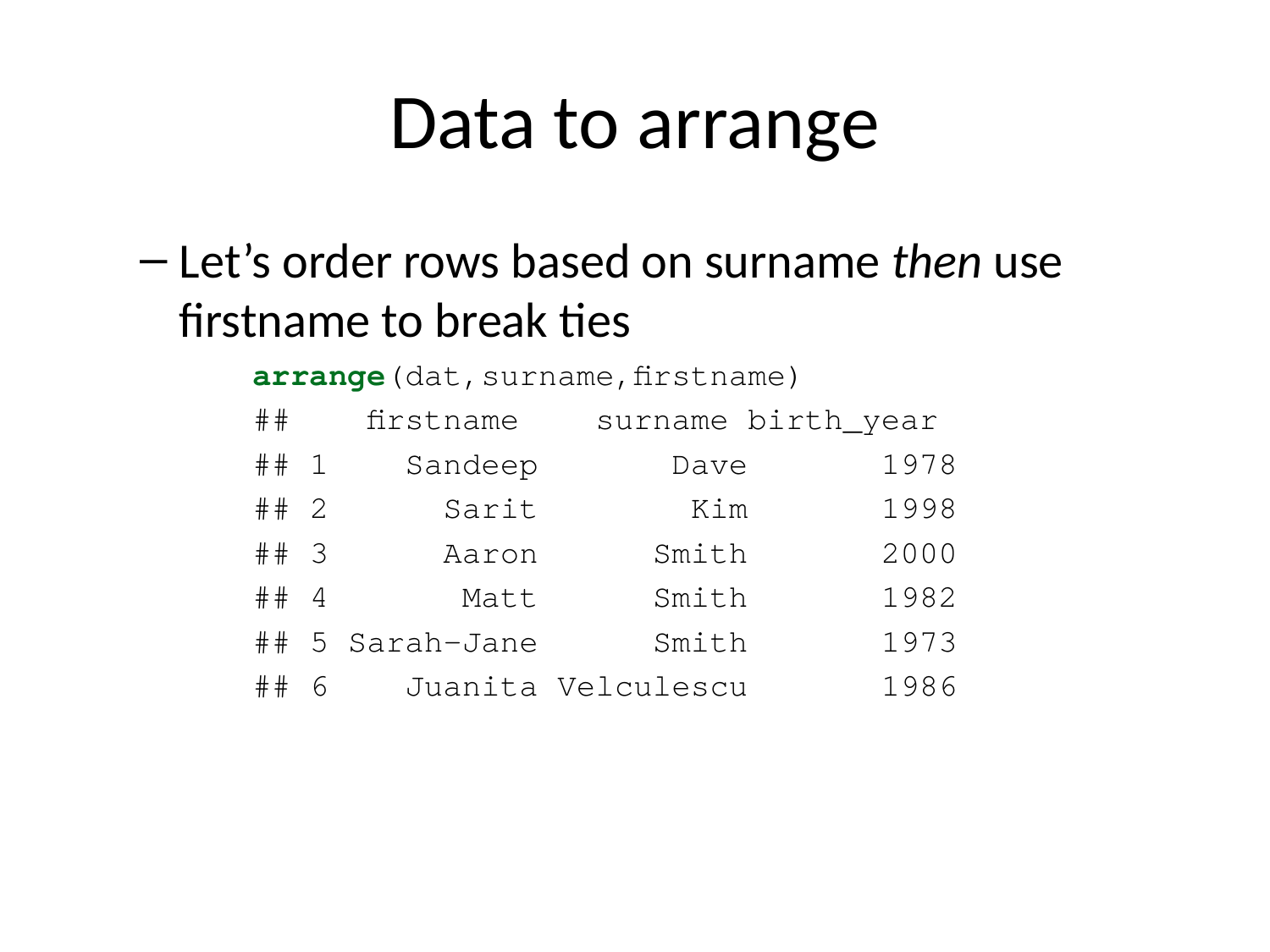

# Data to arrange
Let’s order rows based on surname then use firstname to break ties
arrange(dat,surname,firstname)
##    firstname    surname birth_year
## 1    Sandeep       Dave       1978
## 2      Sarit        Kim       1998
## 3      Aaron      Smith       2000
## 4       Matt      Smith       1982
## 5 Sarah-Jane      Smith       1973
## 6    Juanita Velculescu       1986